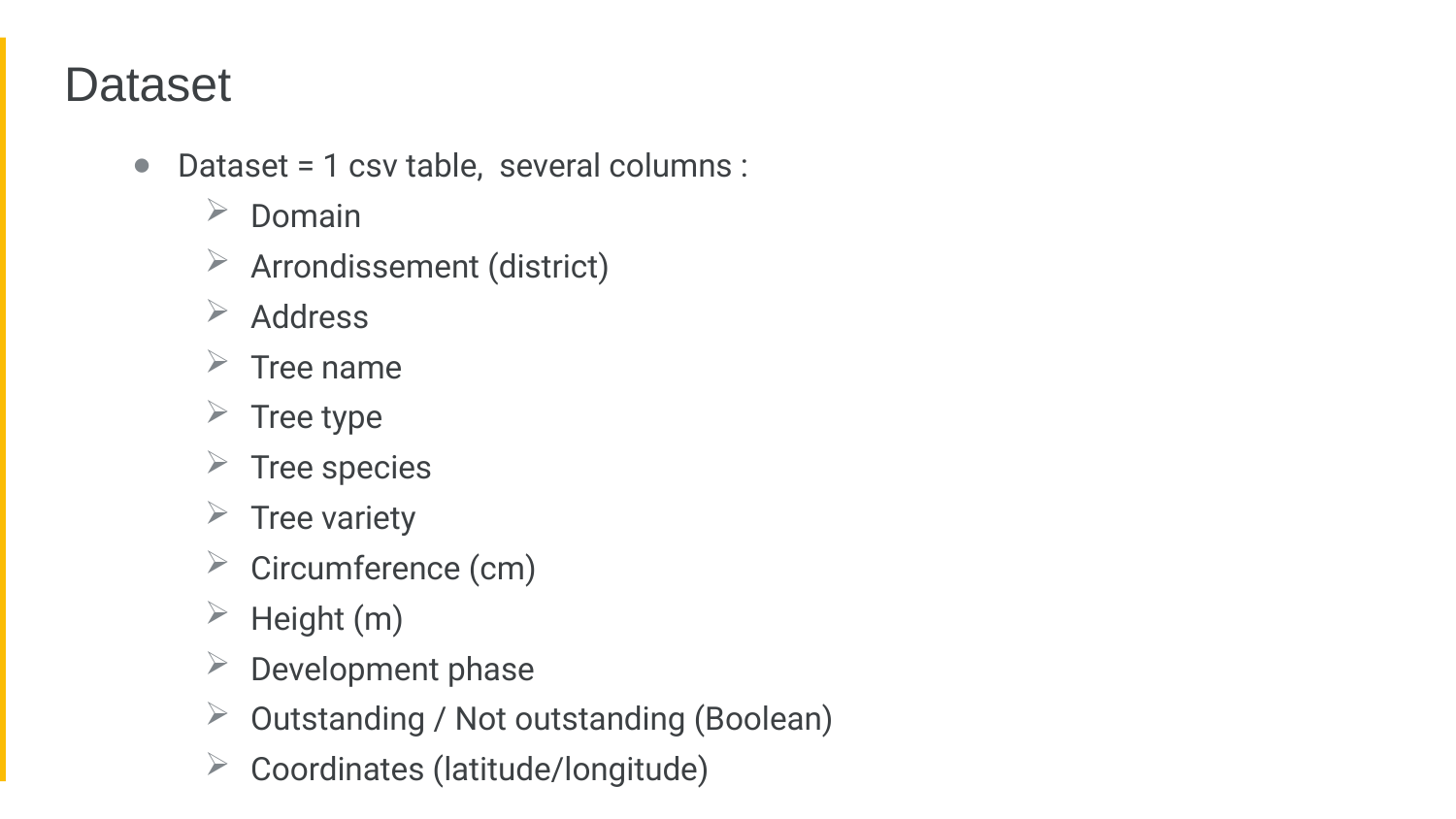

Dataset
Dataset = 1 csv table,  several columns :
Domain
Arrondissement (district)
Address
Tree name
Tree type
Tree species
Tree variety
Circumference (cm)
Height (m)
Development phase
Outstanding / Not outstanding (Boolean)
Coordinates (latitude/longitude)